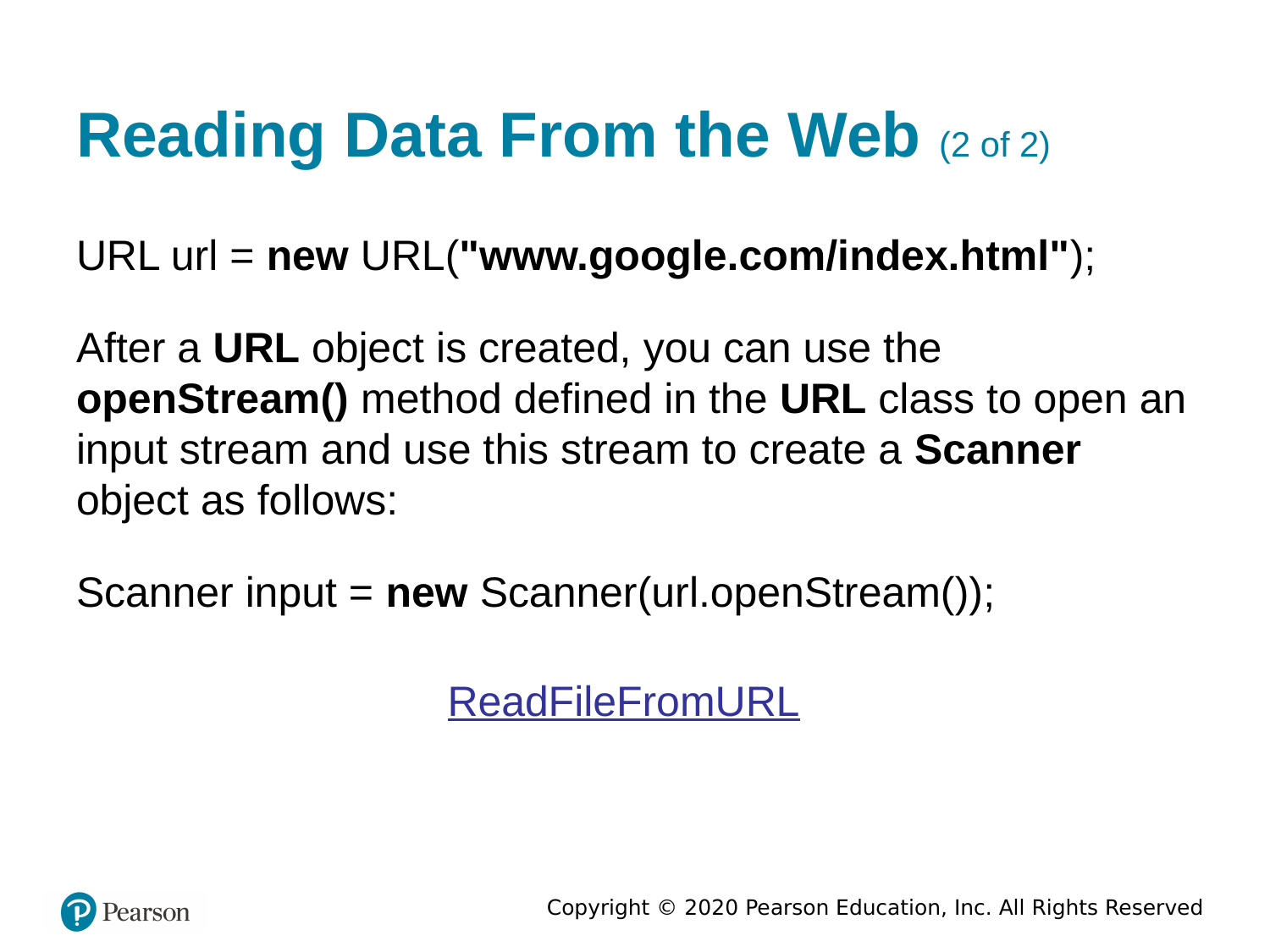

# Reading Data From the Web (2 of 2)
URL url = new URL("www.google.com/index.html");
After a URL object is created, you can use the openStream() method defined in the URL class to open an input stream and use this stream to create a Scanner object as follows:
Scanner input = new Scanner(url.openStream());
ReadFileFromURL